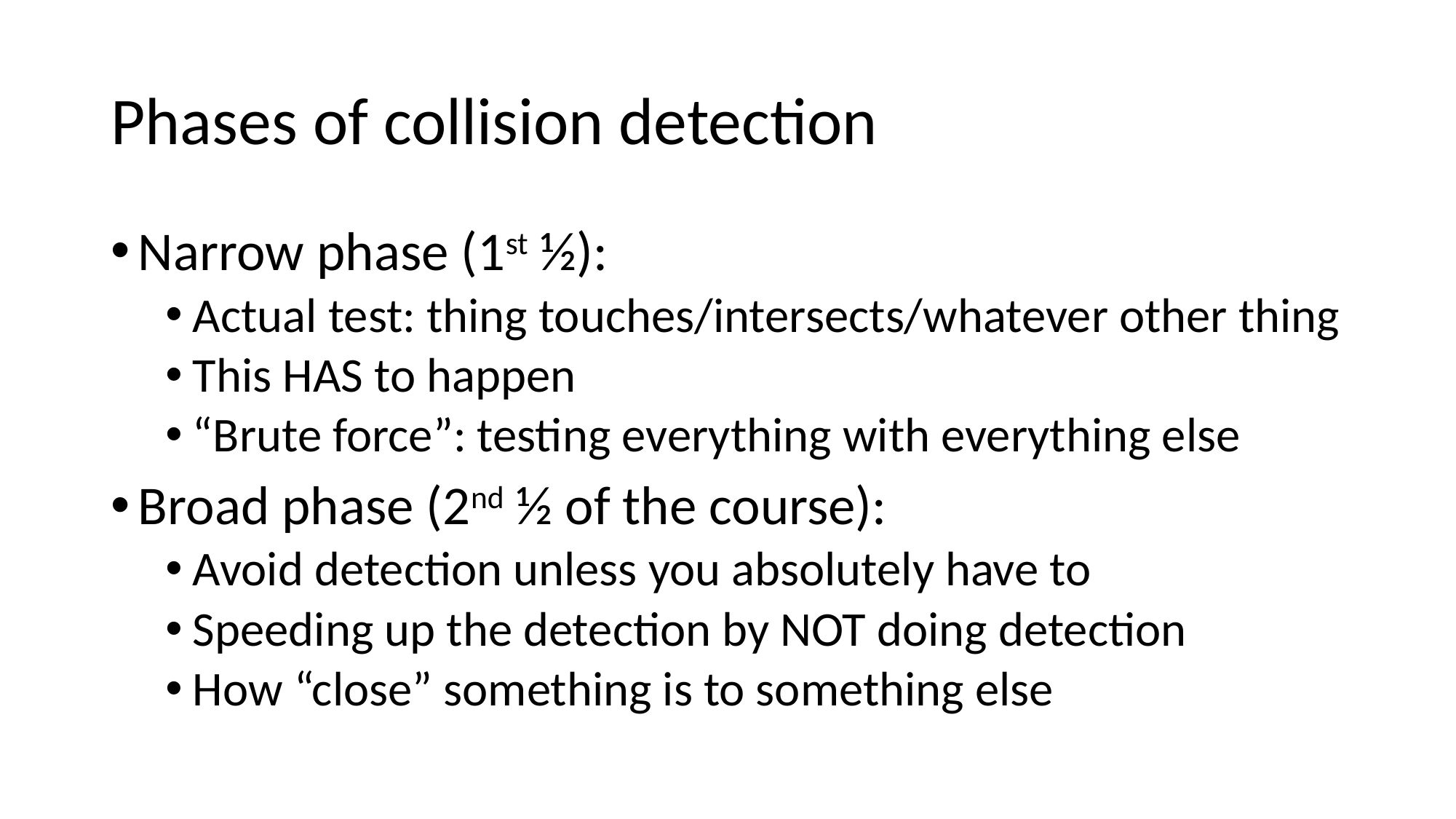

# Phases of collision detection
Narrow phase (1st ½):
Actual test: thing touches/intersects/whatever other thing
This HAS to happen
“Brute force”: testing everything with everything else
Broad phase (2nd ½ of the course):
Avoid detection unless you absolutely have to
Speeding up the detection by NOT doing detection
How “close” something is to something else